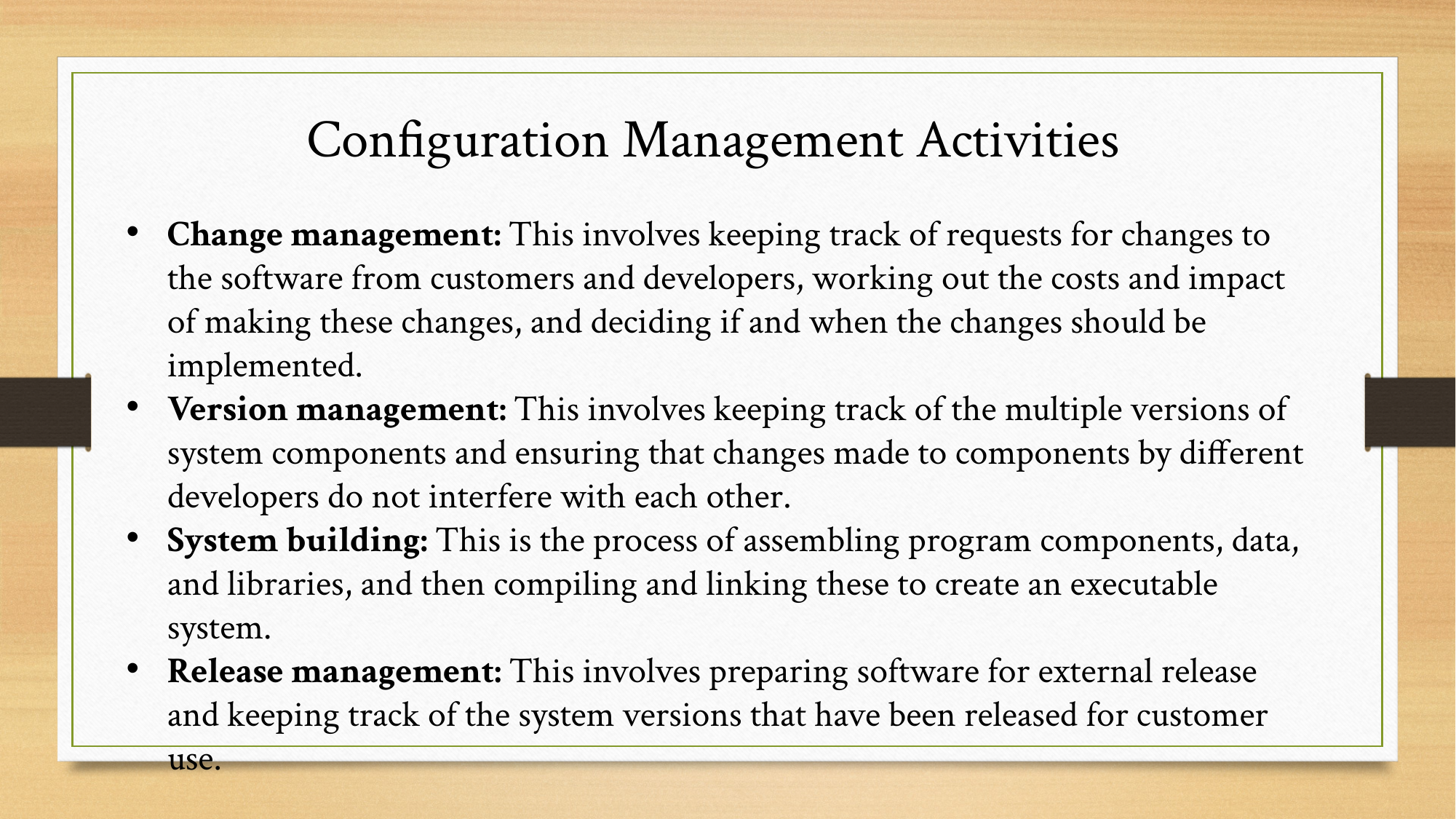

Configuration Management Activities
Change management: This involves keeping track of requests for changes to the software from customers and developers, working out the costs and impact of making these changes, and deciding if and when the changes should be implemented.
Version management: This involves keeping track of the multiple versions of system components and ensuring that changes made to components by different developers do not interfere with each other.
System building: This is the process of assembling program components, data, and libraries, and then compiling and linking these to create an executable system.
Release management: This involves preparing software for external release and keeping track of the system versions that have been released for customer use.